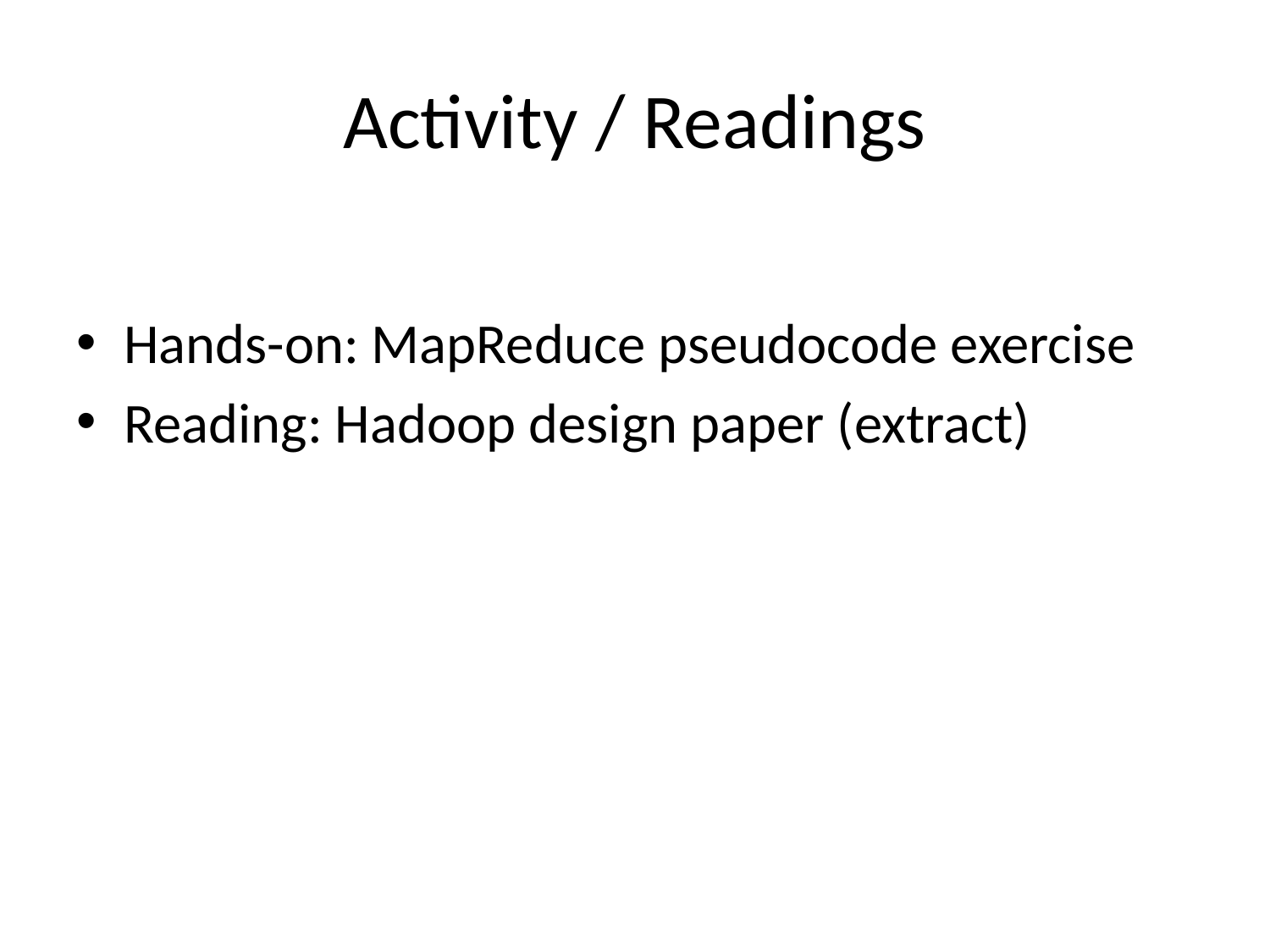

# Activity / Readings

Hands-on: MapReduce pseudocode exercise
Reading: Hadoop design paper (extract)